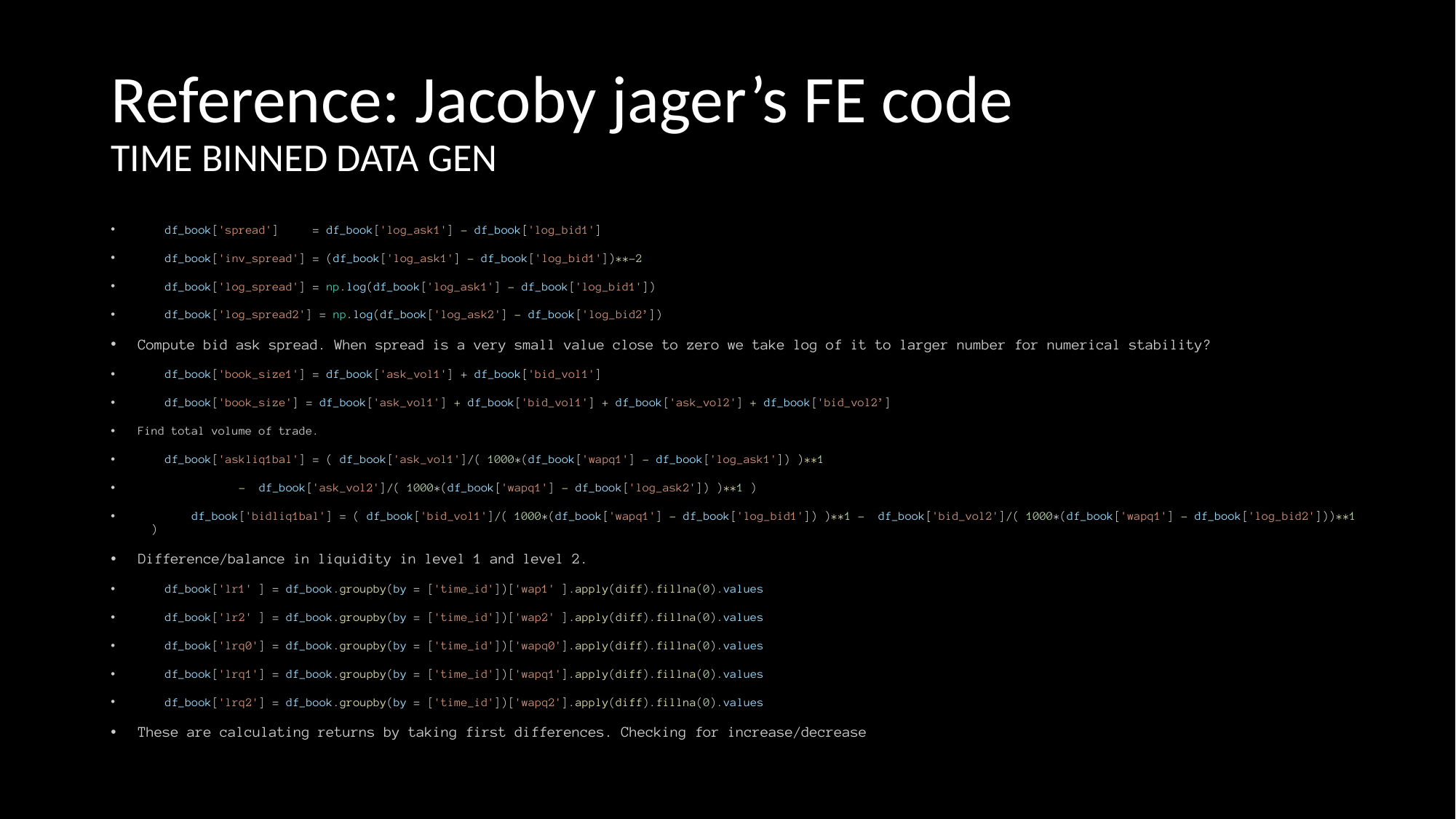

# Reference: Jacoby jager’s FE code TIME BINNED DATA GEN
    df_book['spread']     = df_book['log_ask1'] - df_book['log_bid1']
    df_book['inv_spread'] = (df_book['log_ask1'] - df_book['log_bid1'])**-2
    df_book['log_spread'] = np.log(df_book['log_ask1'] - df_book['log_bid1'])
    df_book['log_spread2'] = np.log(df_book['log_ask2'] - df_book['log_bid2’])
Compute bid ask spread. When spread is a very small value close to zero we take log of it to larger number for numerical stability?
    df_book['book_size1'] = df_book['ask_vol1'] + df_book['bid_vol1']
    df_book['book_size'] = df_book['ask_vol1'] + df_book['bid_vol1'] + df_book['ask_vol2'] + df_book['bid_vol2’]
Find total volume of trade.
    df_book['askliq1bal'] = ( df_book['ask_vol1']/( 1000*(df_book['wapq1'] - df_book['log_ask1']) )**1
               -  df_book['ask_vol2']/( 1000*(df_book['wapq1'] - df_book['log_ask2']) )**1 )
        df_book['bidliq1bal'] = ( df_book['bid_vol1']/( 1000*(df_book['wapq1'] - df_book['log_bid1']) )**1 -  df_book['bid_vol2']/( 1000*(df_book['wapq1'] - df_book['log_bid2']))**1     )
Difference/balance in liquidity in level 1 and level 2.
    df_book['lr1' ] = df_book.groupby(by = ['time_id'])['wap1' ].apply(diff).fillna(0).values
    df_book['lr2' ] = df_book.groupby(by = ['time_id'])['wap2' ].apply(diff).fillna(0).values
    df_book['lrq0'] = df_book.groupby(by = ['time_id'])['wapq0'].apply(diff).fillna(0).values
    df_book['lrq1'] = df_book.groupby(by = ['time_id'])['wapq1'].apply(diff).fillna(0).values
    df_book['lrq2'] = df_book.groupby(by = ['time_id'])['wapq2'].apply(diff).fillna(0).values
These are calculating returns by taking first differences. Checking for increase/decrease